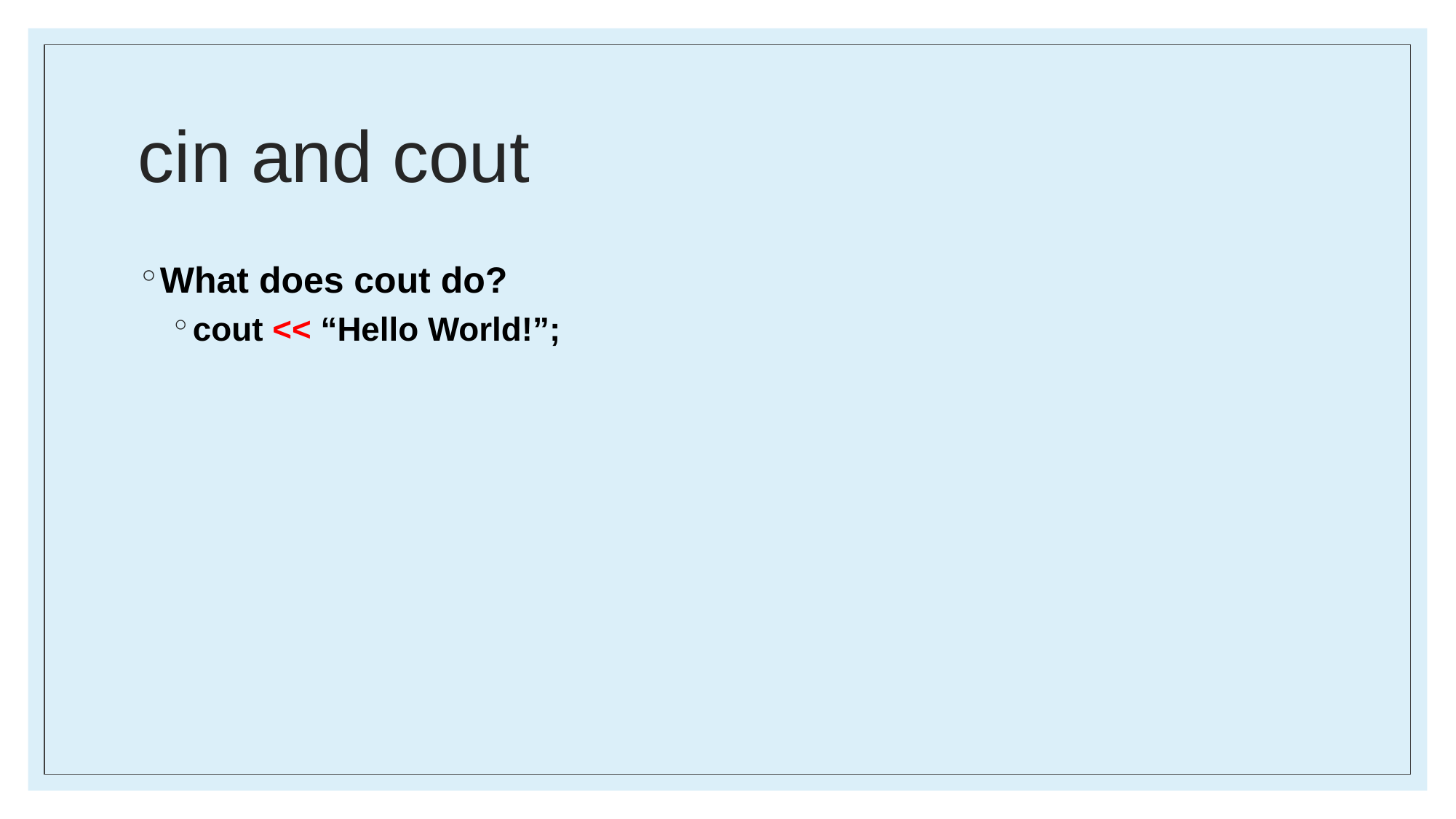

# cin and cout
What does cout do?
cout << “Hello World!”;